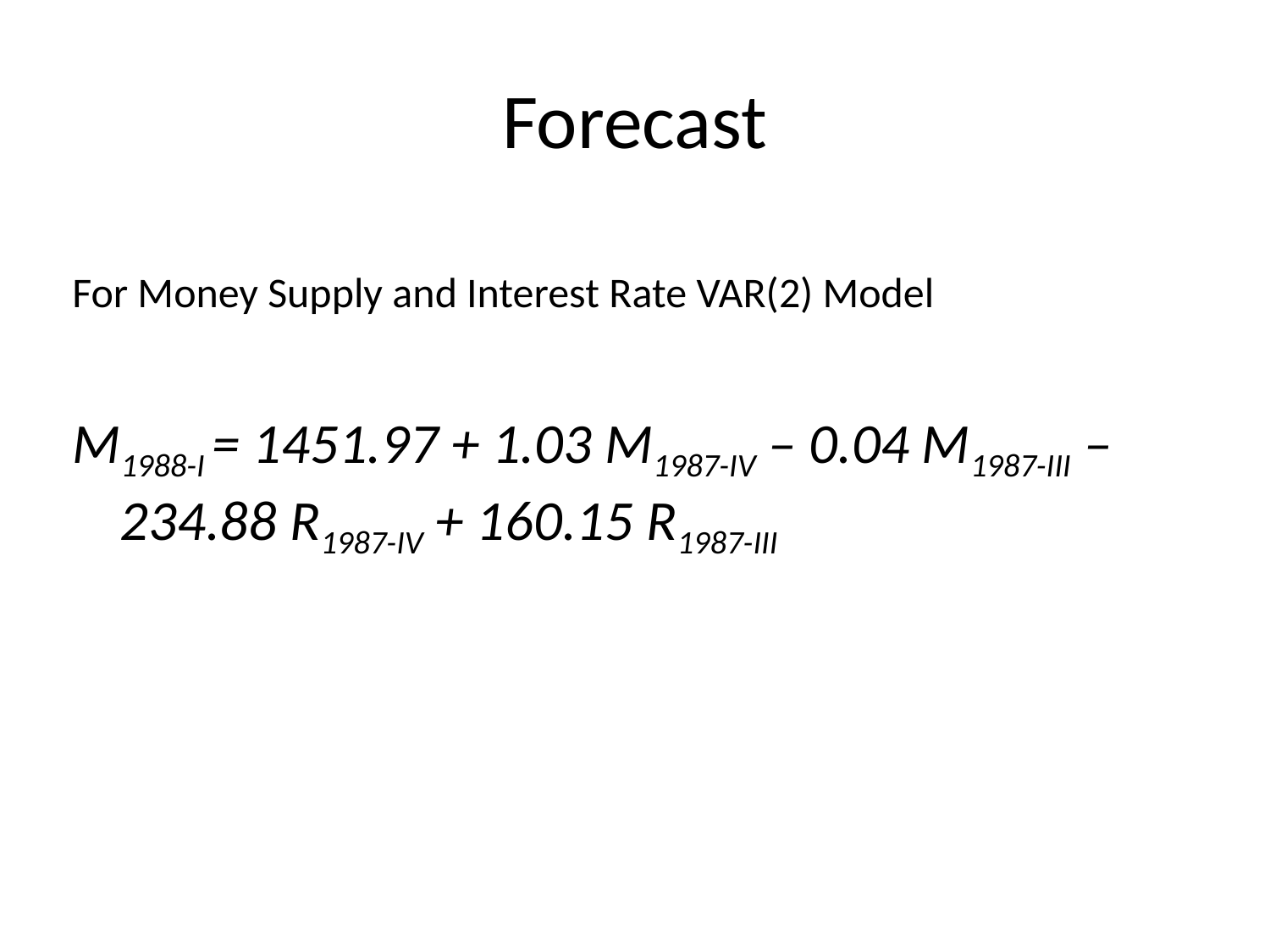

# Forecast
For Money Supply and Interest Rate VAR(2) Model

M1988-I = 1451.97 + 1.03 M1987-IV – 0.04 M1987-III – 234.88 R1987-IV + 160.15 R1987-III